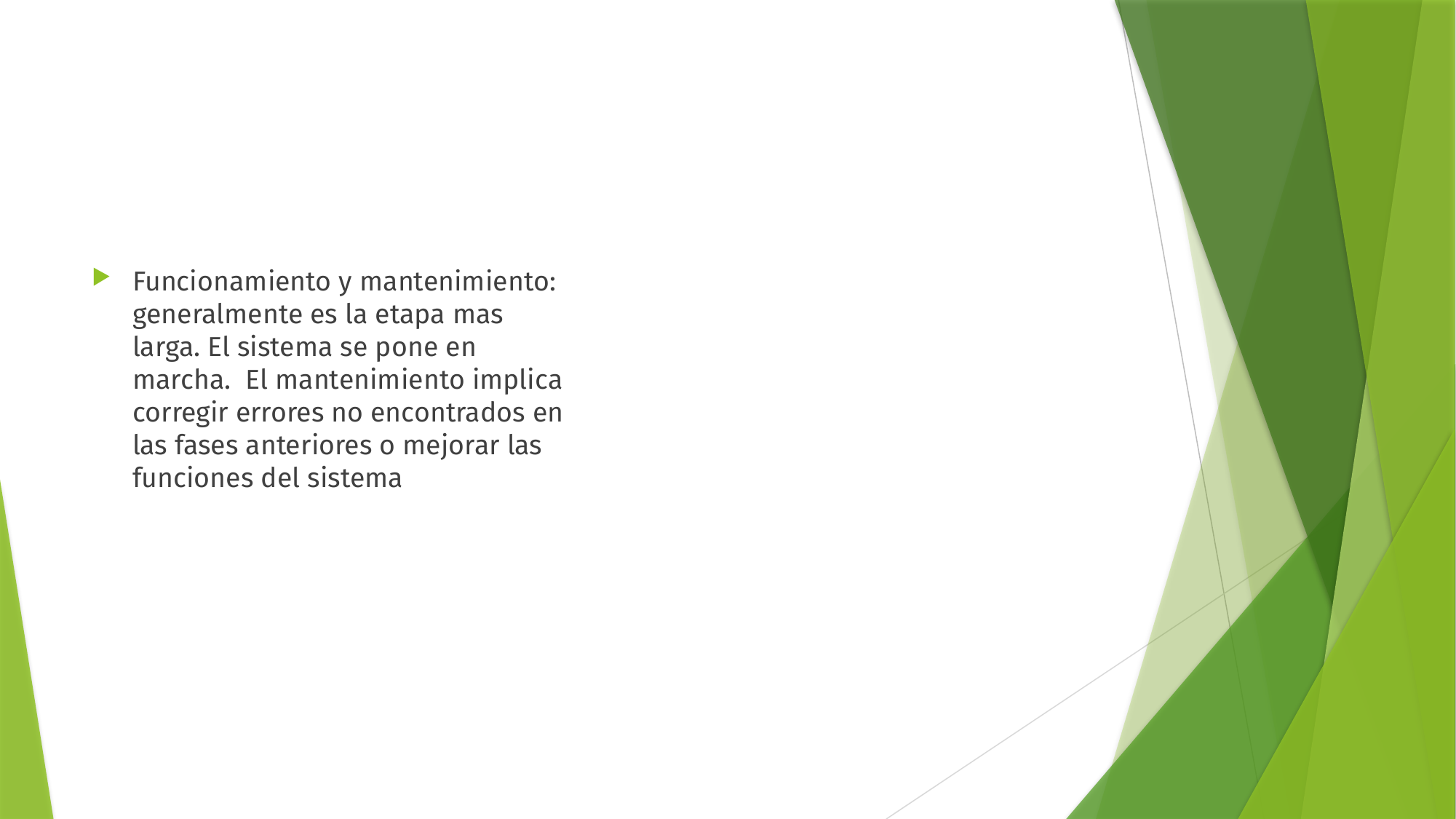

#
Funcionamiento y mantenimiento: generalmente es la etapa mas larga. El sistema se pone en marcha.  El mantenimiento implica corregir errores no encontrados en las fases anteriores o mejorar las funciones del sistema